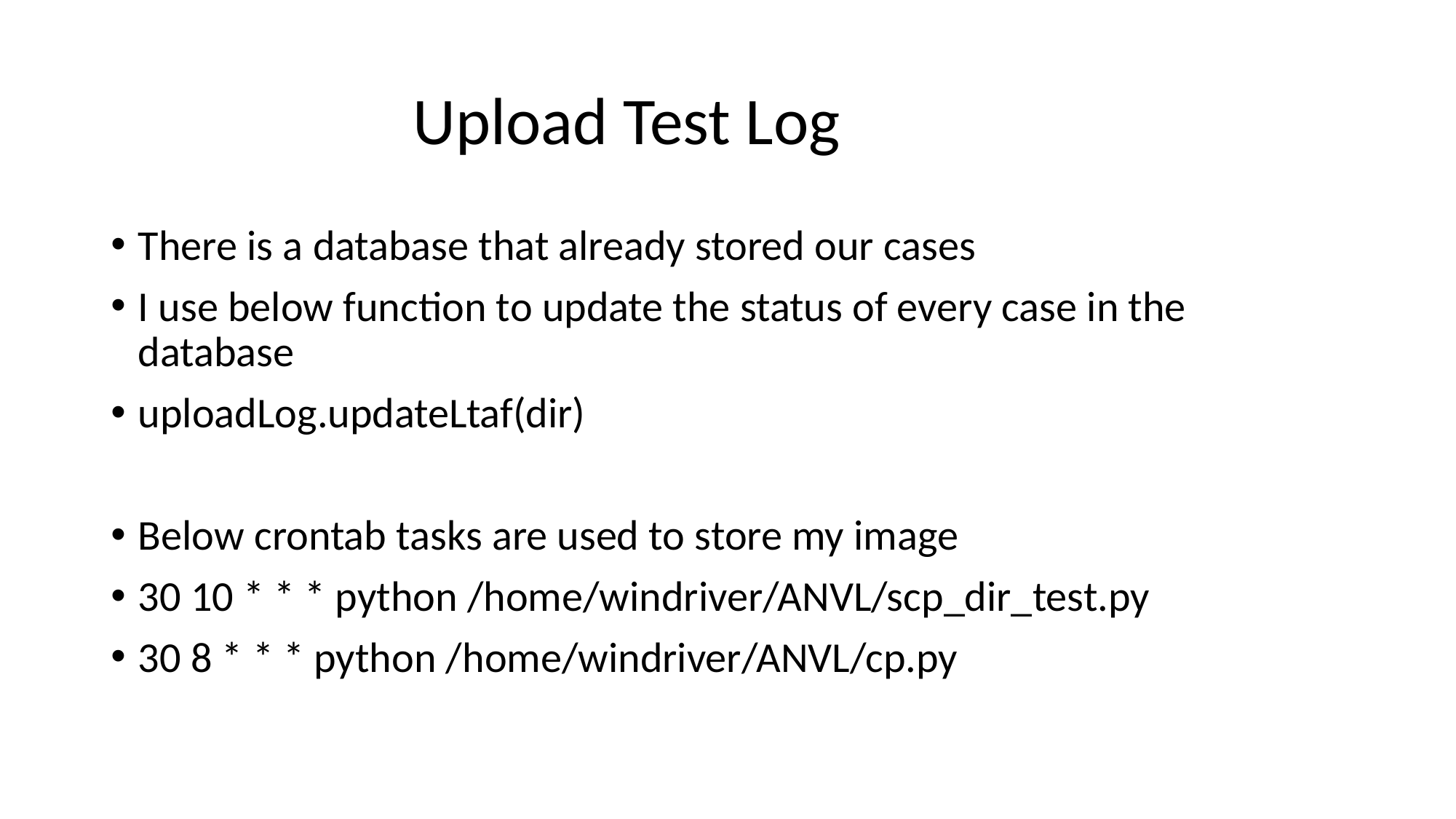

# Upload Test Log
There is a database that already stored our cases
I use below function to update the status of every case in the database
uploadLog.updateLtaf(dir)

Below crontab tasks are used to store my image
30 10 * * * python /home/windriver/ANVL/scp_dir_test.py
30 8 * * * python /home/windriver/ANVL/cp.py